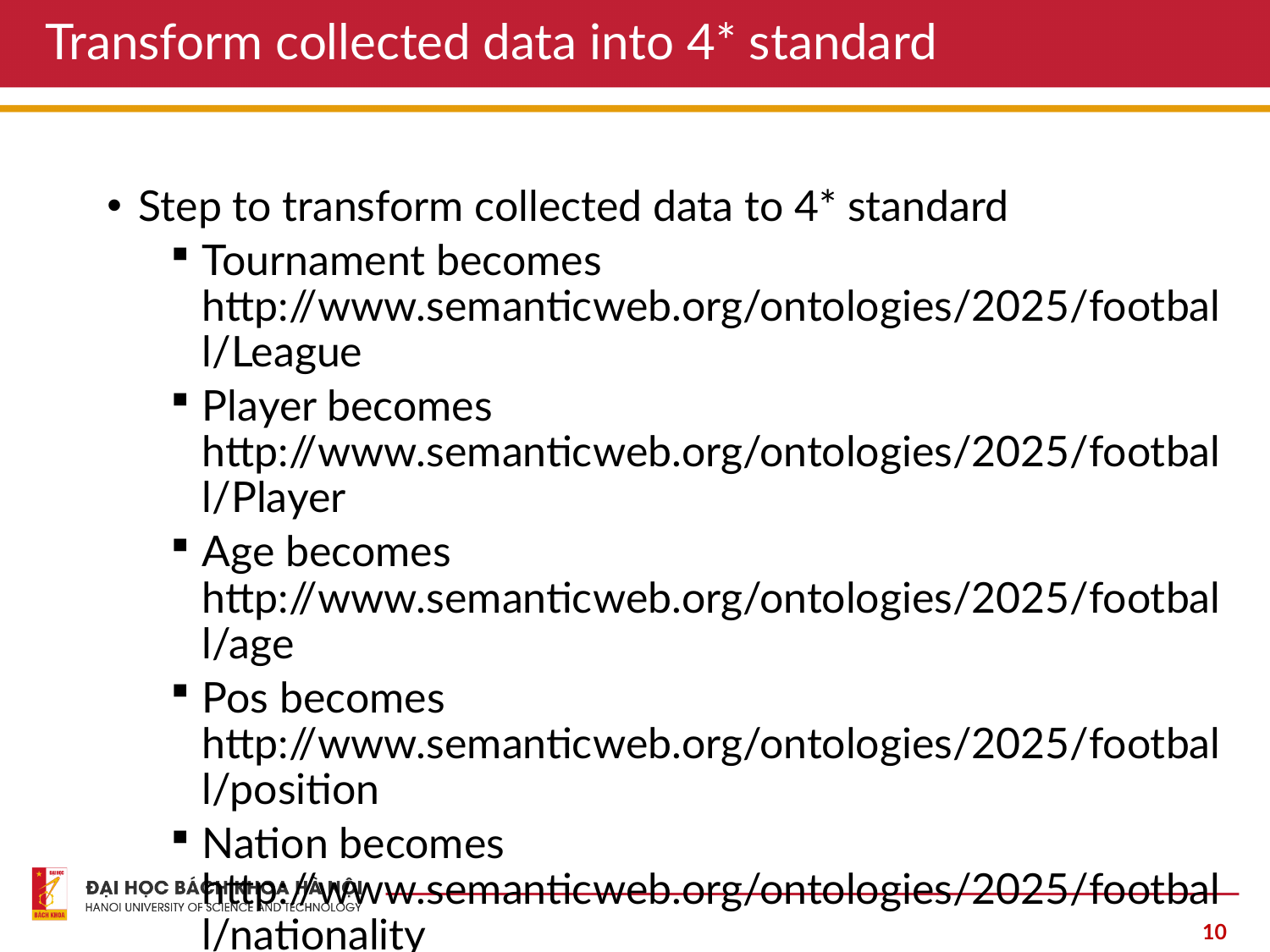

# Transform collected data into 4* standard

Step to transform collected data to 4* standard
Tournament becomes http://www.semanticweb.org/ontologies/2025/football/League
Player becomes http://www.semanticweb.org/ontologies/2025/football/Player
Age becomes http://www.semanticweb.org/ontologies/2025/football/age
Pos becomes http://www.semanticweb.org/ontologies/2025/football/position
Nation becomes http://www.semanticweb.org/ontologies/2025/football/nationality
Squad becomes http://www.semanticweb.org/ontologies/2025/football/Team

10